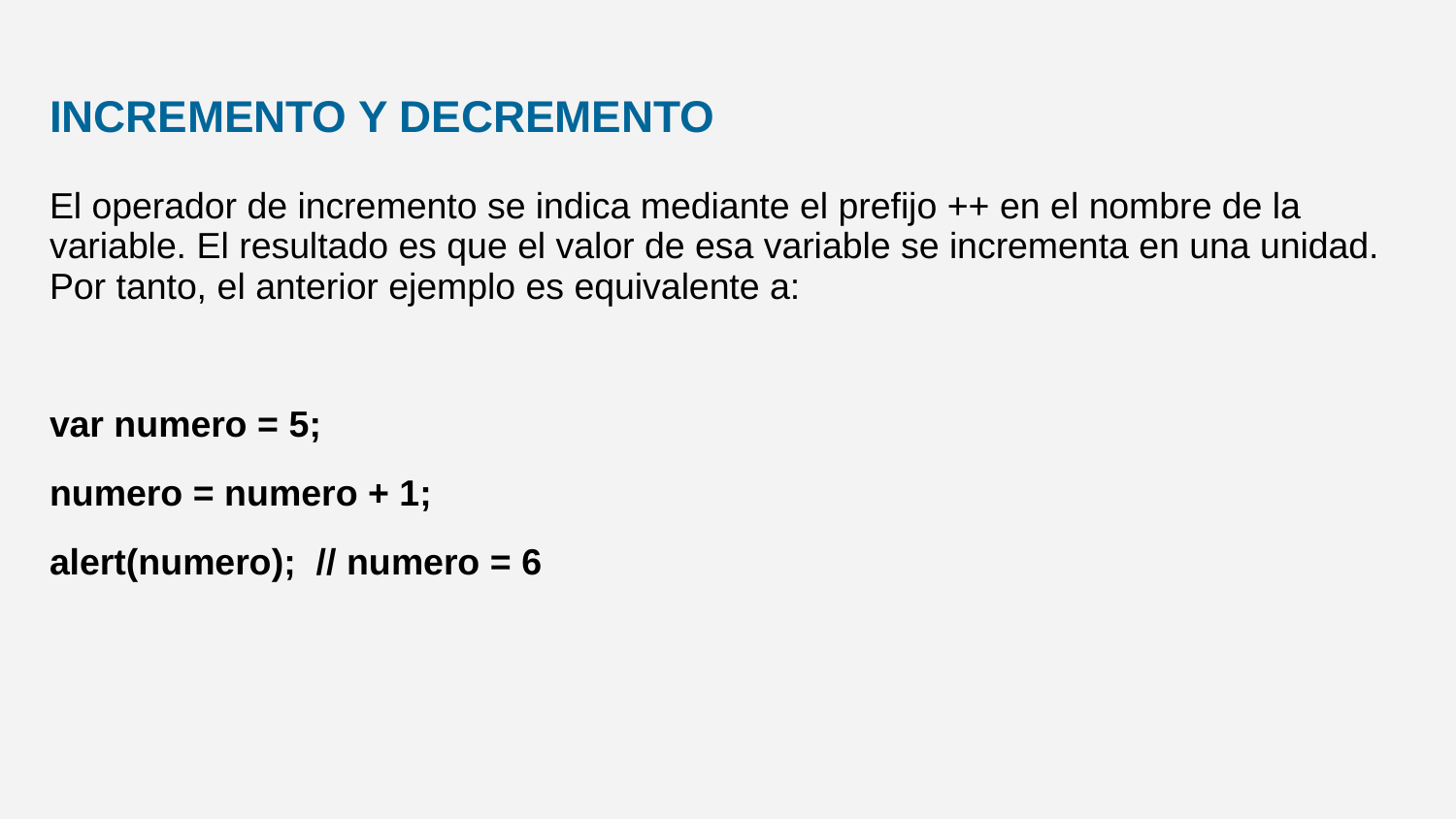

INCREMENTO Y DECREMENTO
El operador de incremento se indica mediante el prefijo ++ en el nombre de la variable. El resultado es que el valor de esa variable se incrementa en una unidad. Por tanto, el anterior ejemplo es equivalente a:

var numero = 5;
numero = numero + 1;
alert(numero);  // numero = 6